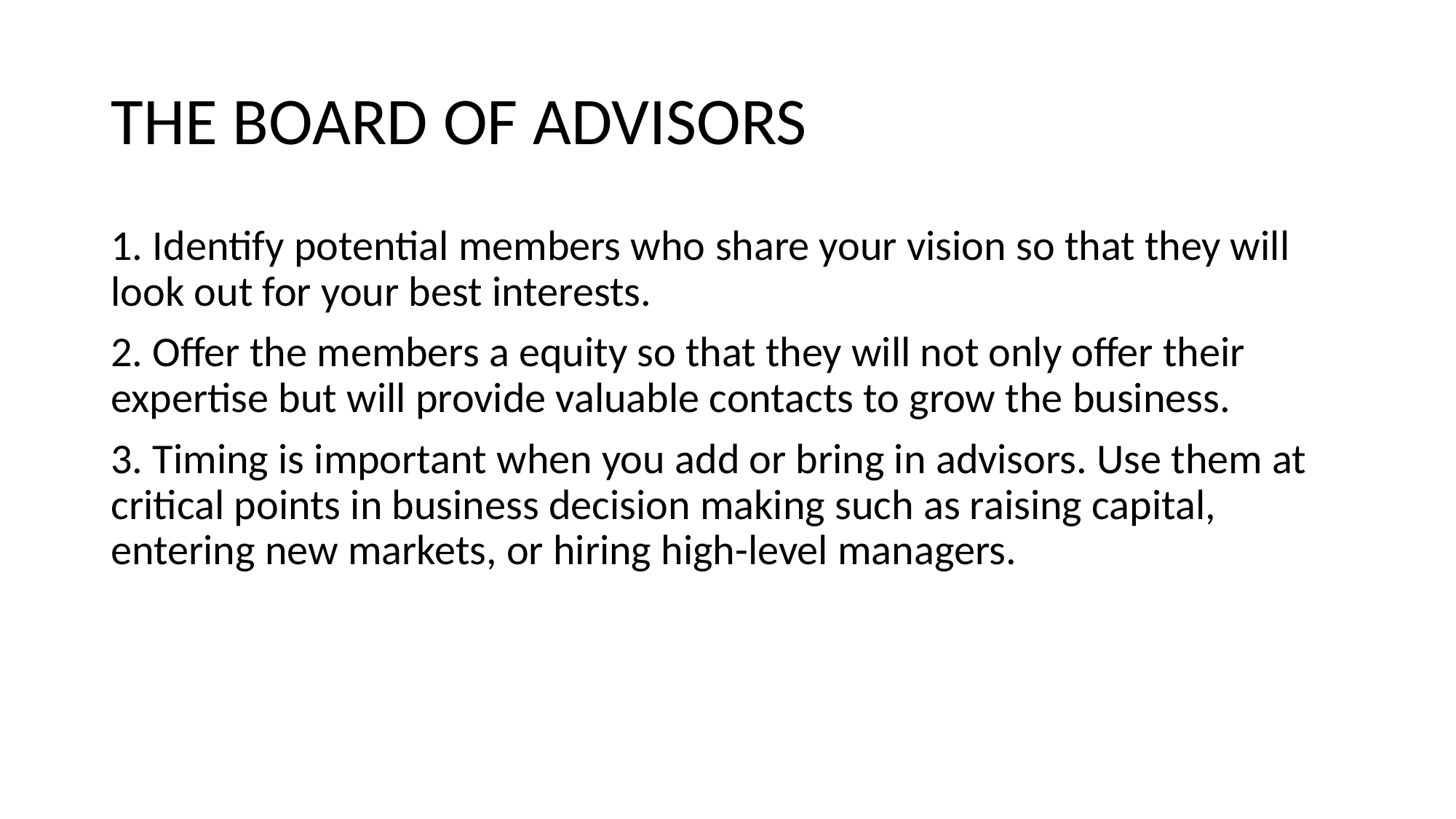

# THE BOARD OF ADVISORS
1. Identify potential members who share your vision so that they will look out for your best interests.
2. Offer the members a equity so that they will not only offer their expertise but will provide valuable contacts to grow the business.
3. Timing is important when you add or bring in advisors. Use them at critical points in business decision making such as raising capital, entering new markets, or hiring high-level managers.